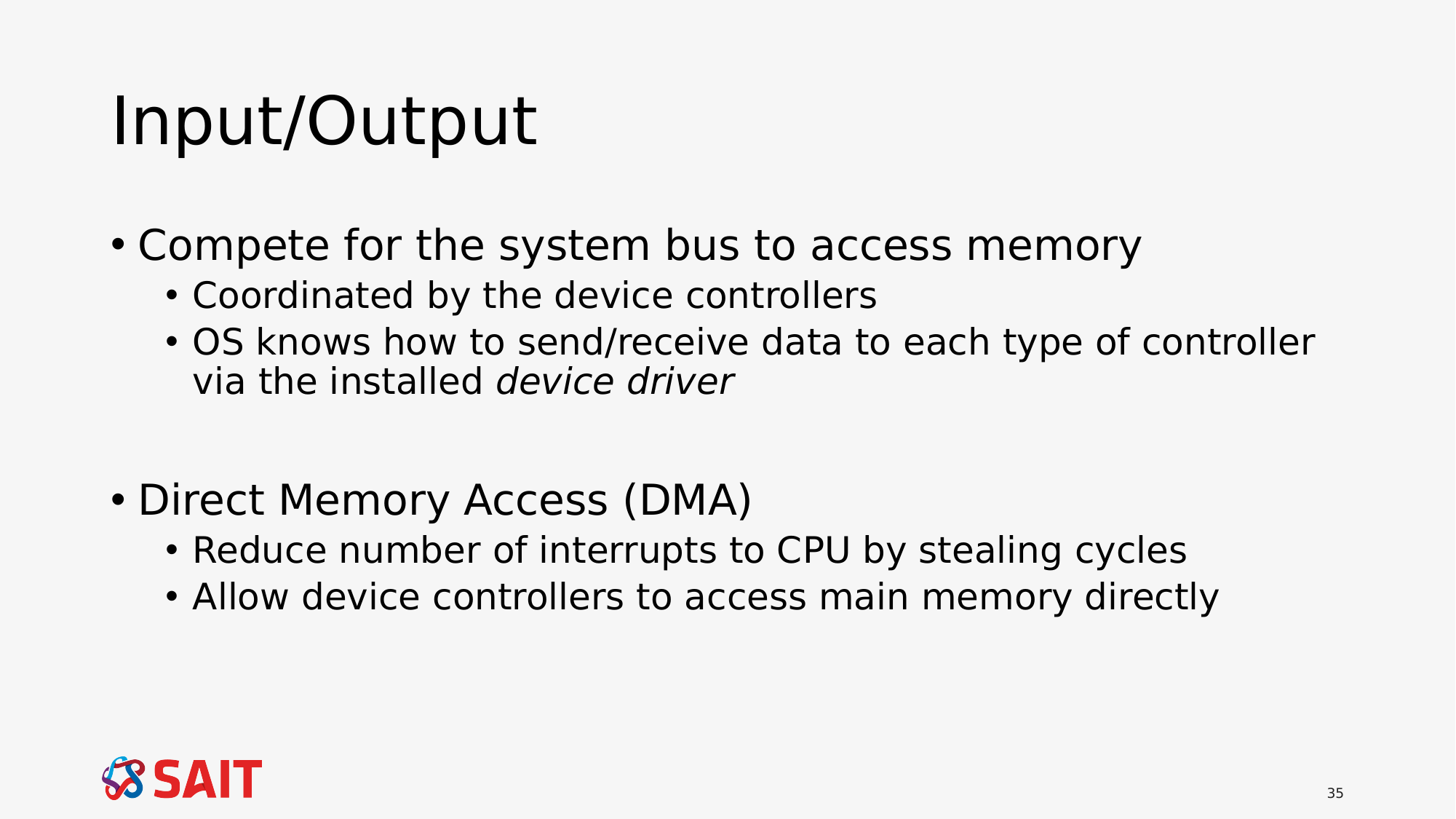

# Input/Output
Compete for the system bus to access memory
Coordinated by the device controllers
OS knows how to send/receive data to each type of controller via the installed device driver

Direct Memory Access (DMA)
Reduce number of interrupts to CPU by stealing cycles
Allow device controllers to access main memory directly
35